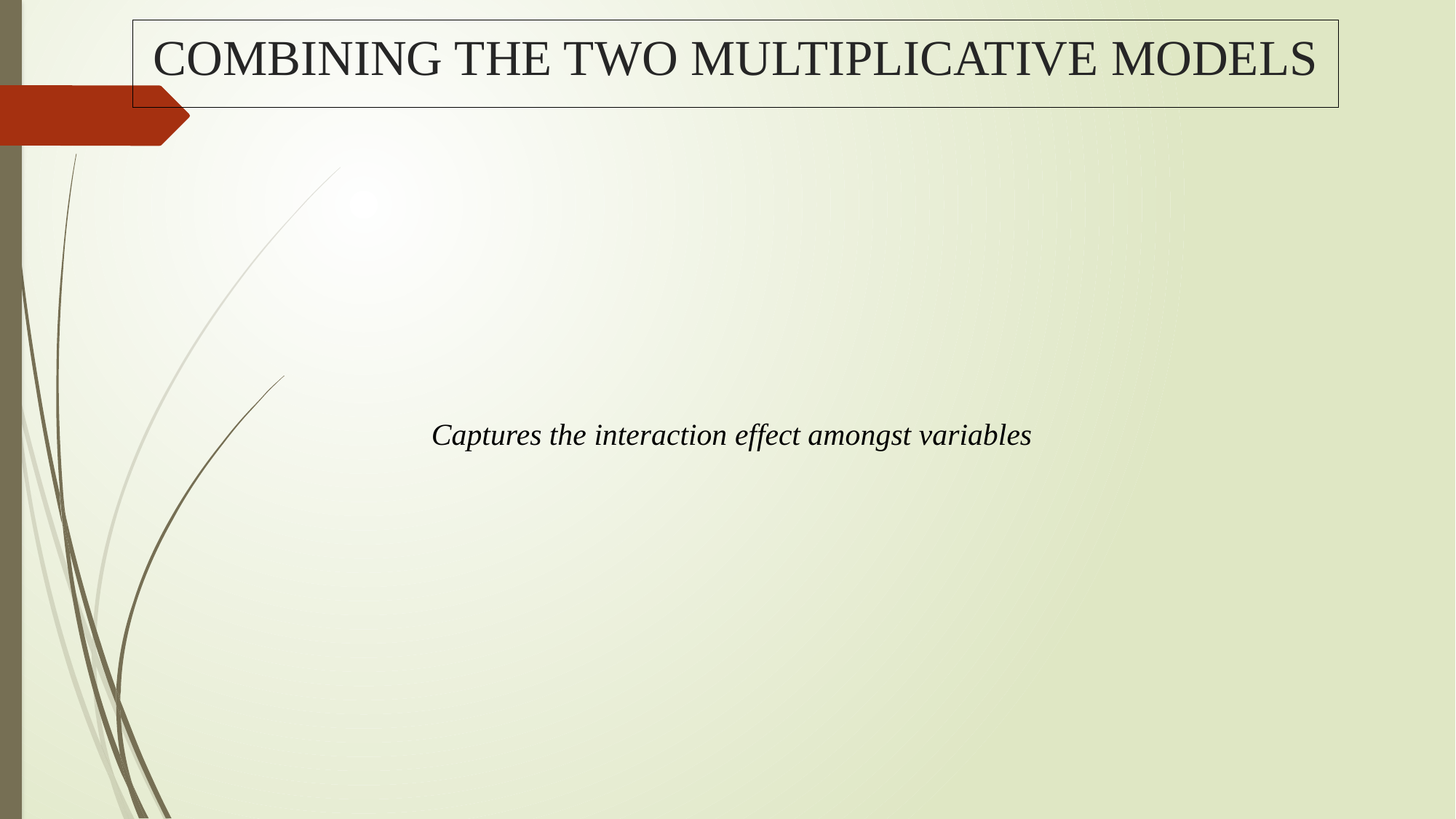

# COMBINING THE TWO MULTIPLICATIVE MODELS
Captures the interaction effect amongst variables